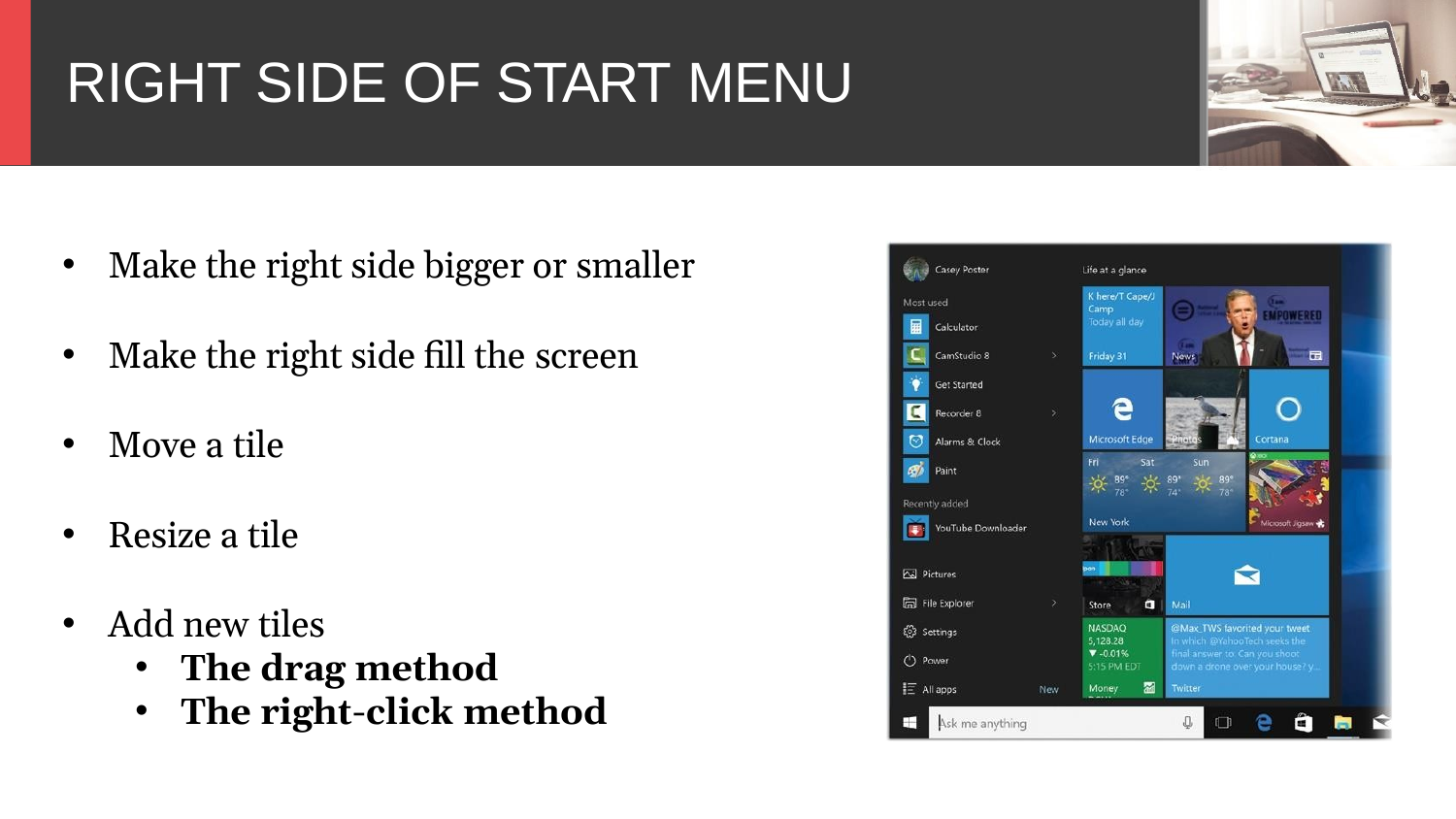

# RIGHT SIDE OF START MENU
Make the right side bigger or smaller

Make the right side fill the screen

Move a tile

Resize a tile

Add new tiles
The drag method
The right-click method